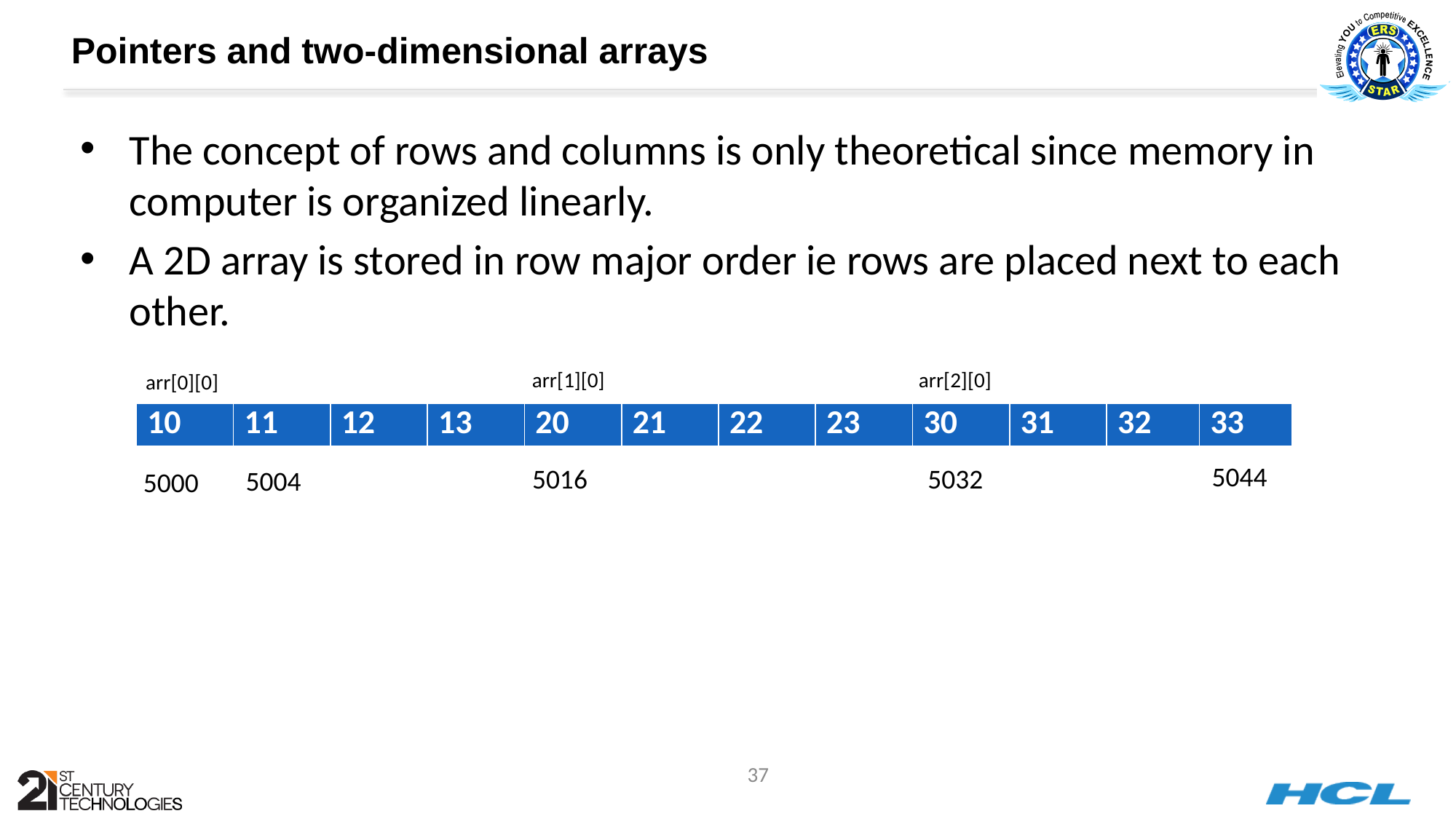

# Pointers and two-dimensional arrays
The concept of rows and columns is only theoretical since memory in computer is organized linearly.
A 2D array is stored in row major order ie rows are placed next to each other.

arr[2][0]
arr[1][0]
arr[0][0]
| 10 | 11 | 12 | 13 | 20 | 21 | 22 | 23 | 30 | 31 |
| --- | --- | --- | --- | --- | --- | --- | --- | --- | --- |
| 32 | 33 |
| --- | --- |
5044
5016
5032
5004
5000
37